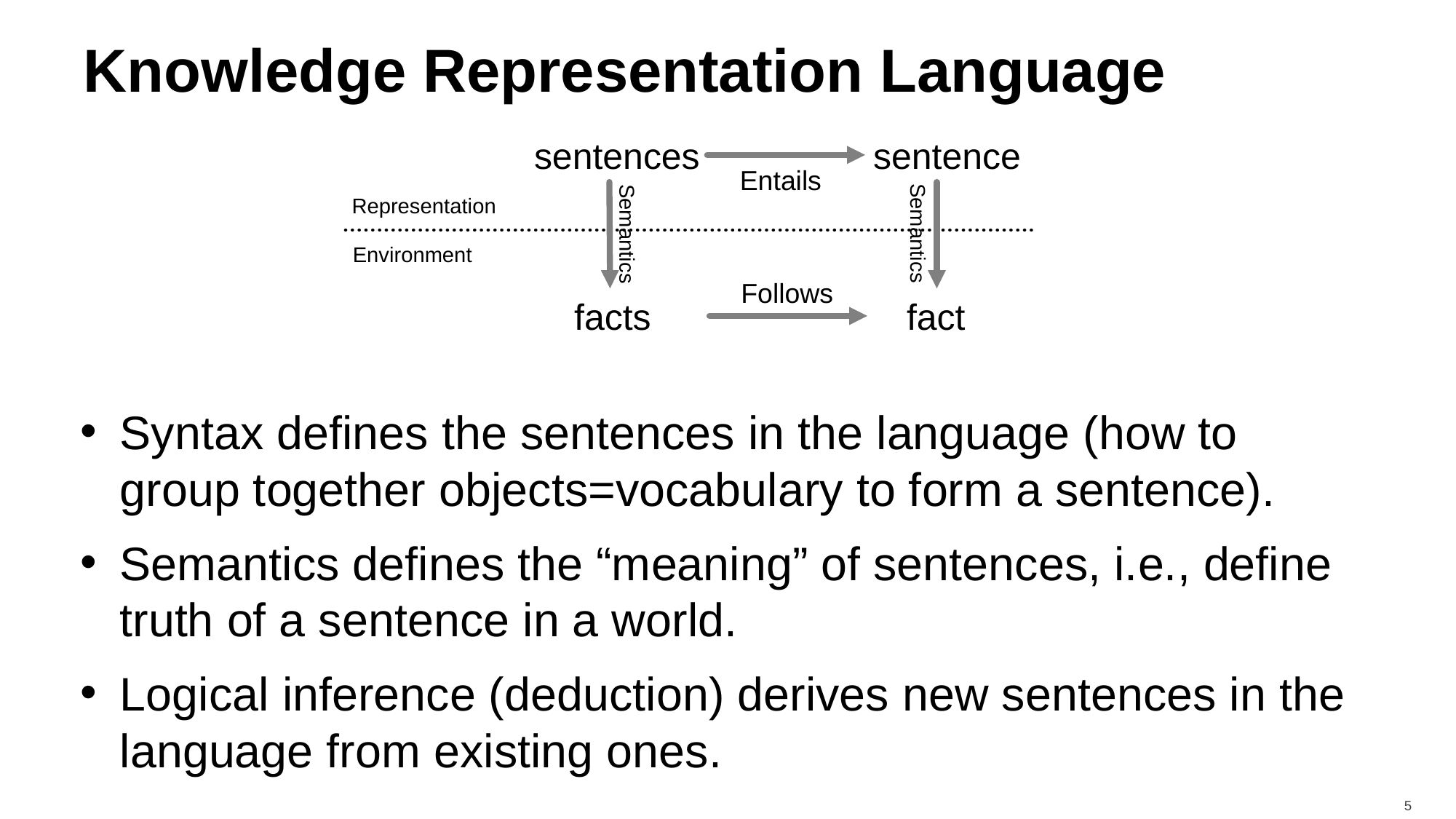

# Knowledge Representation Language
sentences
sentence
Entails
Representation
Semantics
Semantics
Environment
Follows
facts
fact
Syntax defines the sentences in the language (how to group together objects=vocabulary to form a sentence).
Semantics defines the “meaning” of sentences, i.e., define truth of a sentence in a world.
Logical inference (deduction) derives new sentences in the language from existing ones.
5